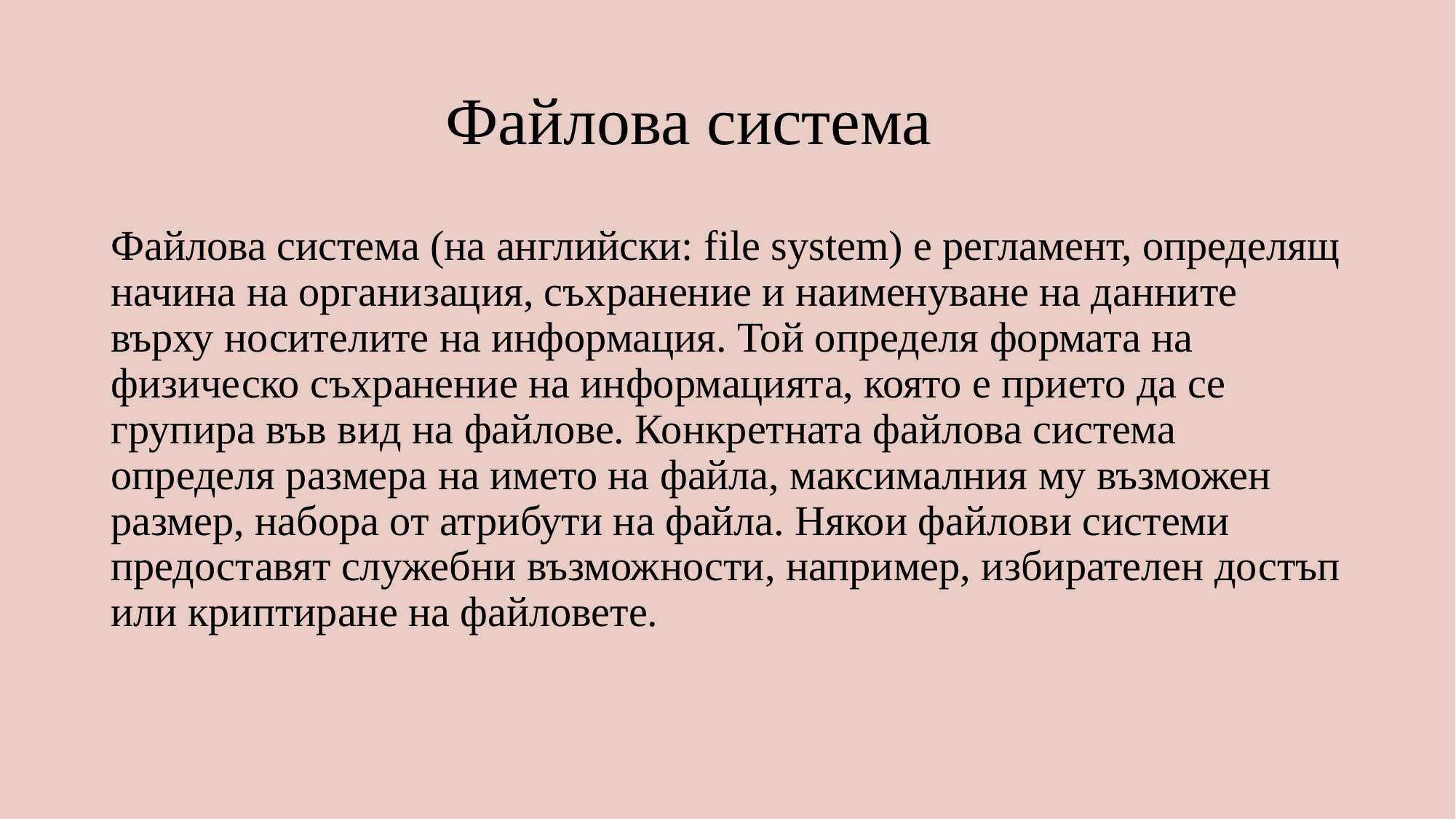

# Файлова система
Файлова система (на английски: file system) е регламент, определящ начина на организация, съхранение и наименуване на данните върху носителите на информация. Той определя формата на физическо съхранение на информацията, която е прието да се групира във вид на файлове. Конкретната файлова система определя размера на името на файла, максималния му възможен размер, набора от атрибути на файла. Някои файлови системи предоставят служебни възможности, например, избирателен достъп или криптиране на файловете.